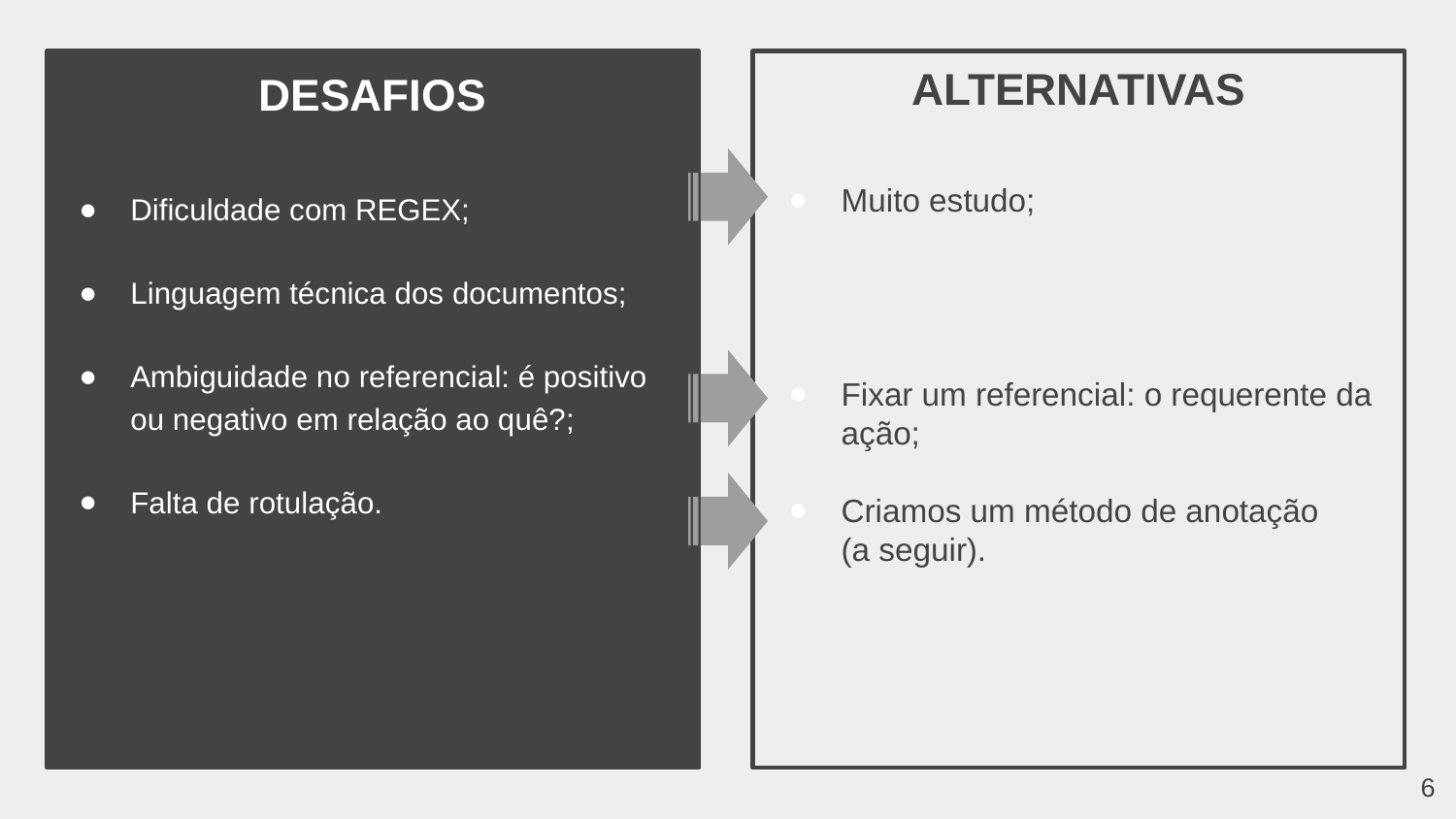

# DESAFIOS
ALTERNATIVAS

Dificuldade com REGEX;

Linguagem técnica dos documentos;

Ambiguidade no referencial: é positivo ou negativo em relação ao quê?;

Falta de rotulação.

Muito estudo;

Fixar um referencial: o requerente da ação;

Criamos um método de anotação
(a seguir).

6